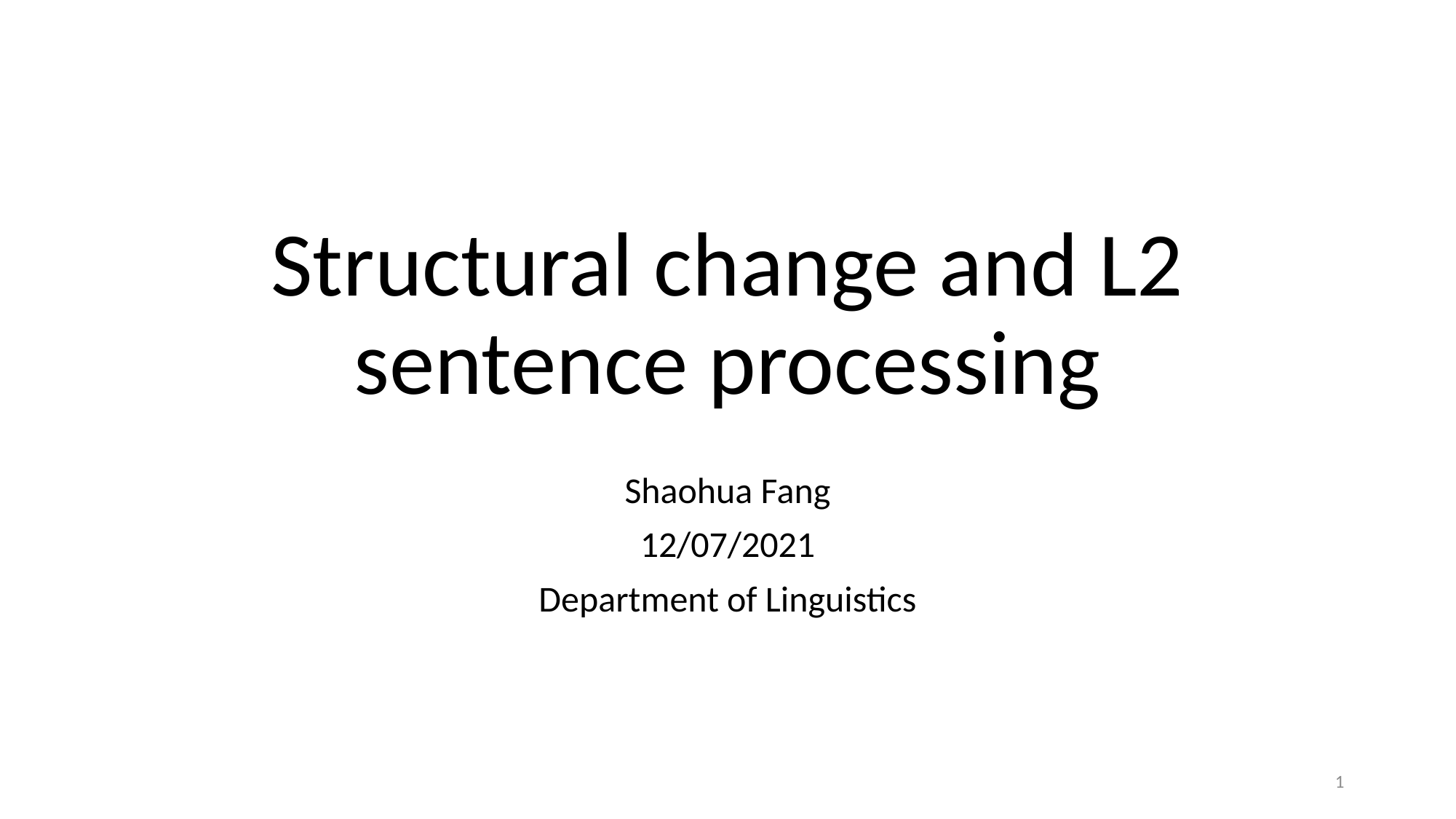

# Structural change and L2 sentence processing
Shaohua Fang
12/07/2021
Department of Linguistics

1